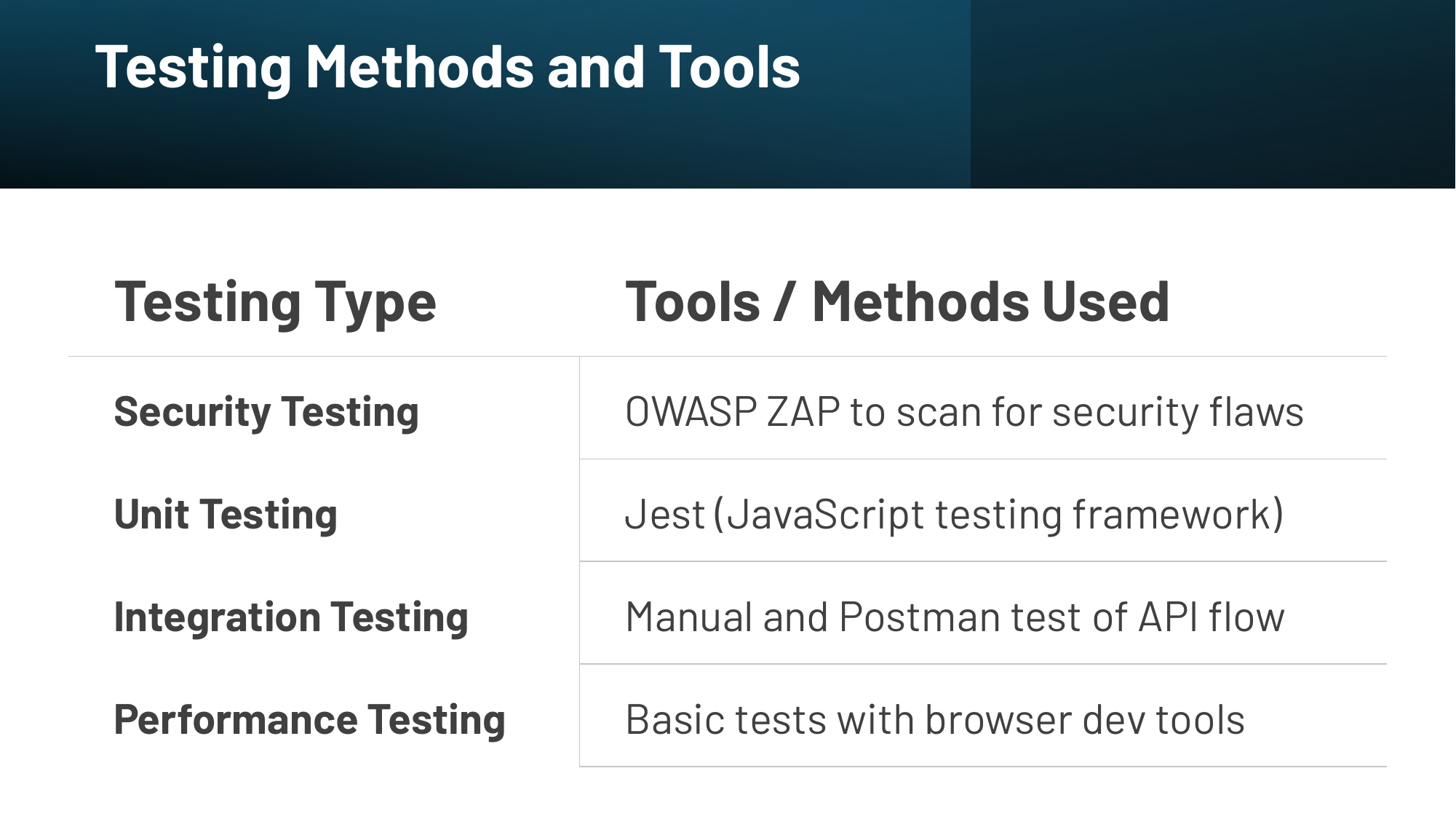

# Testing Methods and Tools

| Testing Type | Tools / Methods Used |
| --- | --- |
| Security Testing | OWASP ZAP to scan for security flaws |
| Unit Testing | Jest (JavaScript testing framework) |
| Integration Testing | Manual and Postman test of API flow |
| Performance Testing | Basic tests with browser dev tools |